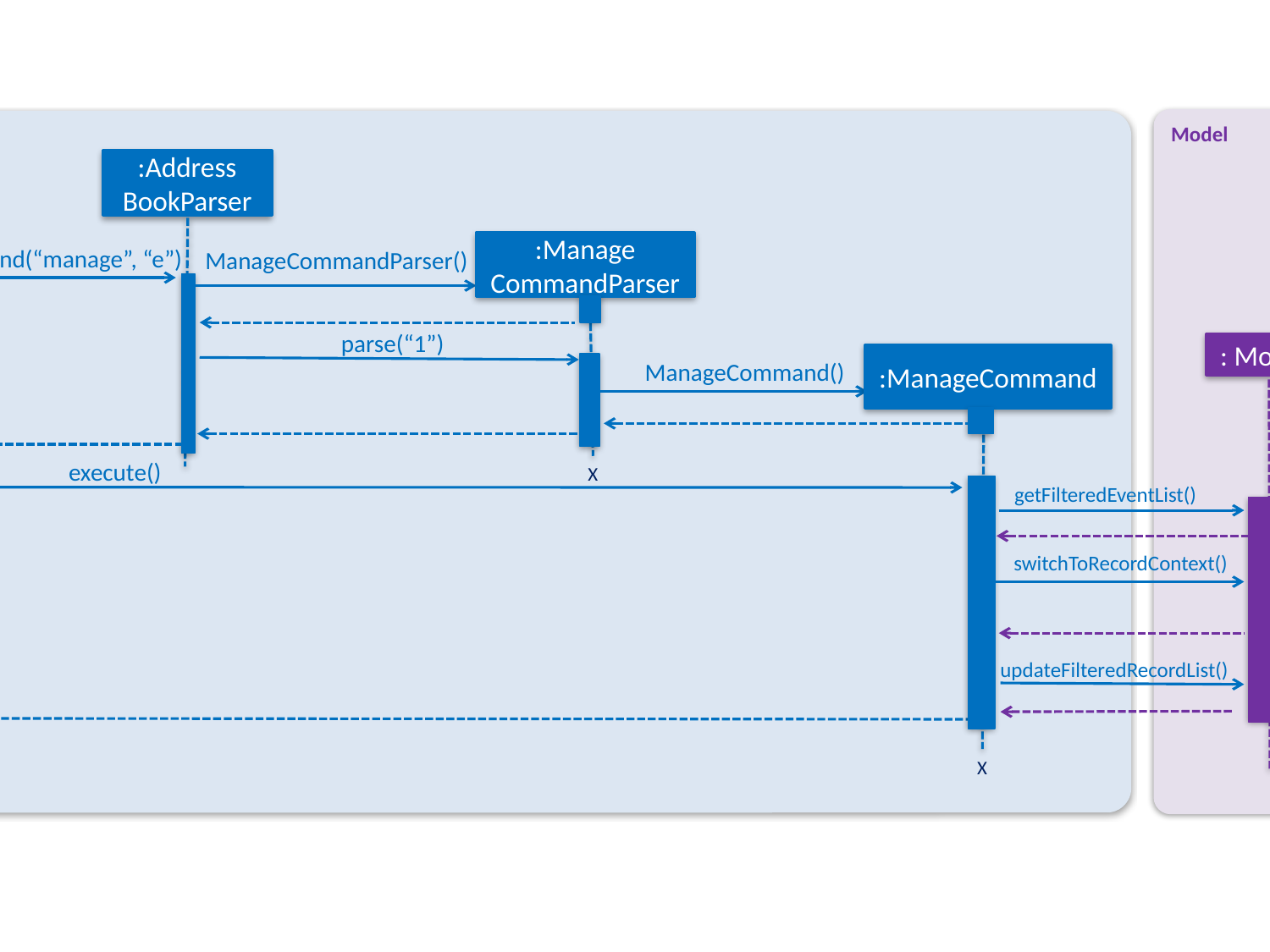

Model
Logic
:Address
BookParser
:LogicManager
execute(“manage 1”)
:Manage
CommandParser
parseCommand(“manage”, “e”)
ManageCommandParser()

parse(“1”)
: Model
: Context
:ManageCommand

ManageCommand()

X
execute()

getFilteredEventList()

switchToRecordContext()
switchToRecordContext()

updateFilteredRecordList()
result
X